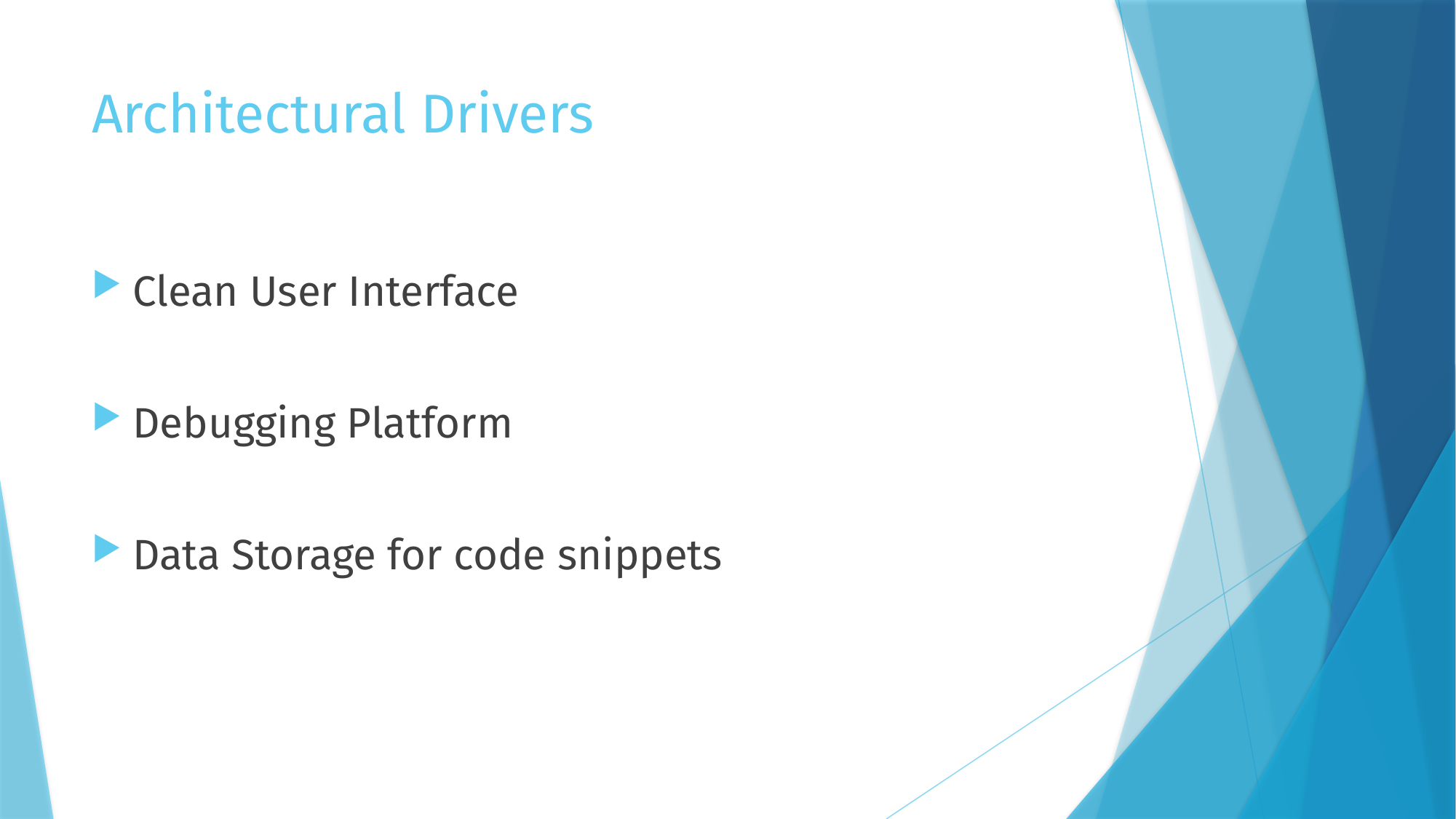

# Architectural Drivers
Clean User Interface

Debugging Platform

Data Storage for code snippets